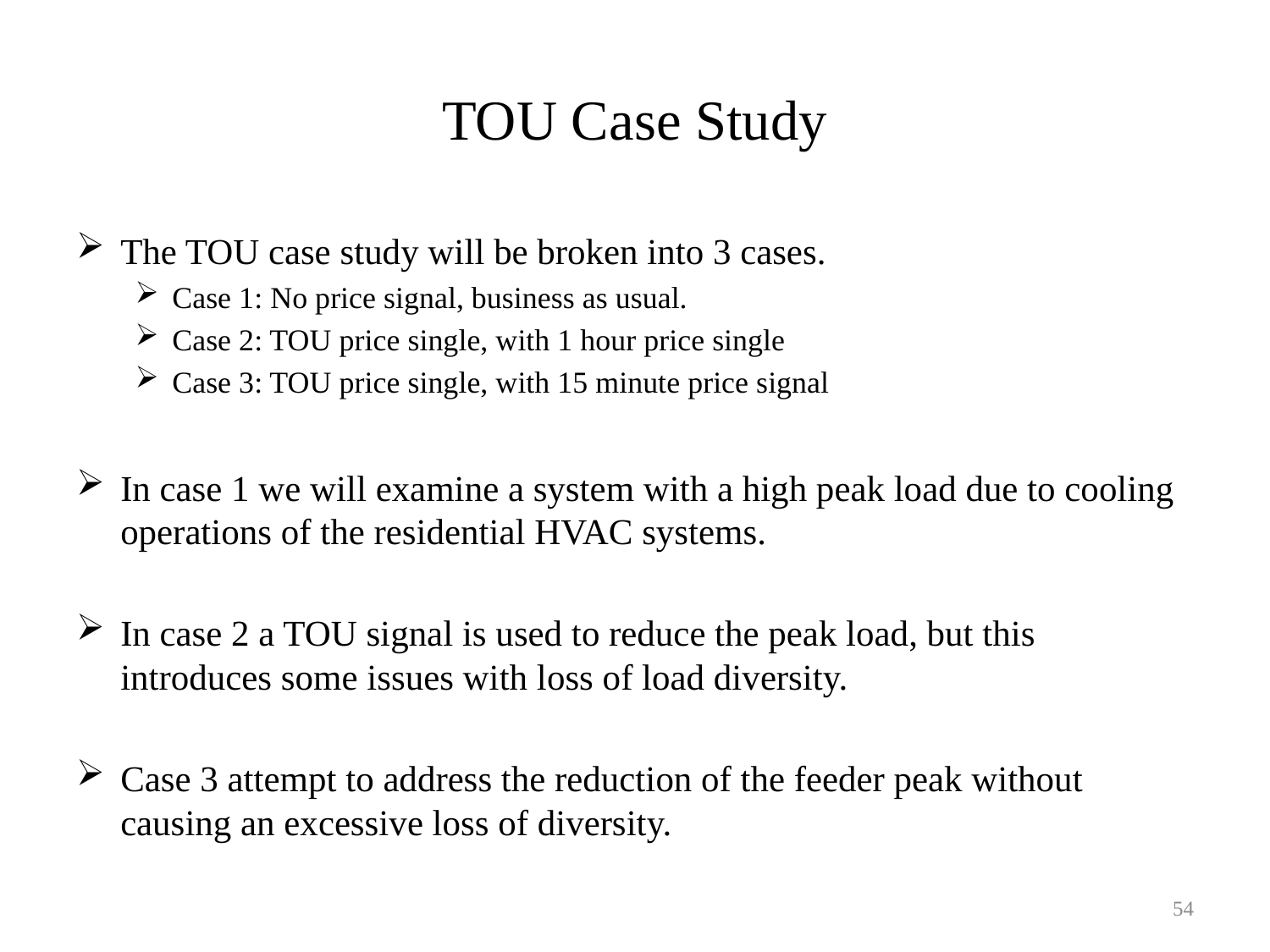

# TOU Case Study
The TOU case study will be broken into 3 cases.
Case 1: No price signal, business as usual.
Case 2: TOU price single, with 1 hour price single
Case 3: TOU price single, with 15 minute price signal

In case 1 we will examine a system with a high peak load due to cooling operations of the residential HVAC systems.

In case 2 a TOU signal is used to reduce the peak load, but this introduces some issues with loss of load diversity.

Case 3 attempt to address the reduction of the feeder peak without causing an excessive loss of diversity.
54